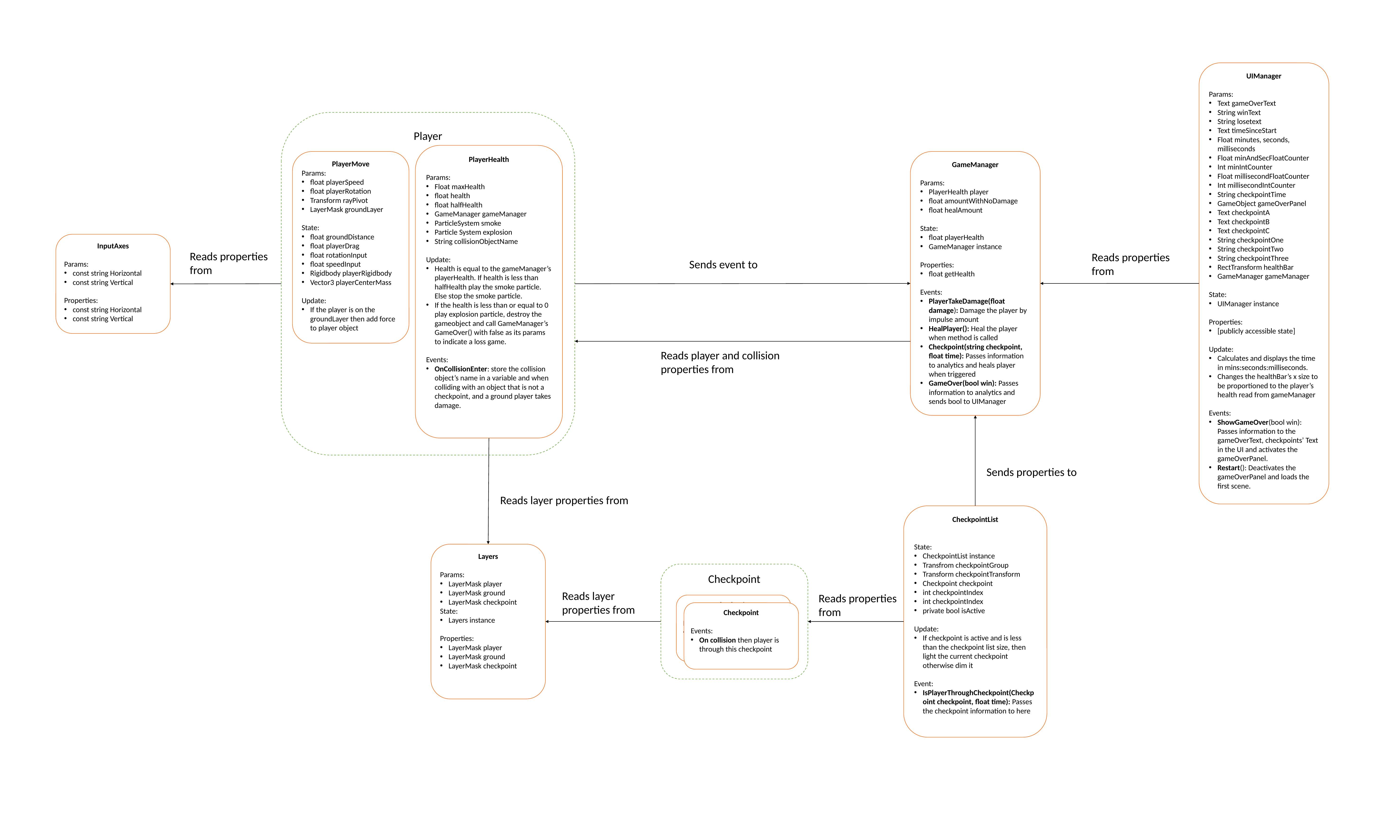

UIManager

Params:
Text gameOverText
String winText
String losetext
Text timeSinceStart
Float minutes, seconds, milliseconds
Float minAndSecFloatCounter
Int minIntCounter
Float millisecondFloatCounter
Int millisecondIntCounter
String checkpointTime
GameObject gameOverPanel
Text checkpointA
Text checkpointB
Text checkpointC
String checkpointOne
String checkpointTwo
String checkpointThree
RectTransform healthBar
GameManager gameManager

State:
UIManager instance

Properties:
[publicly accessible state]

Update:
Calculates and displays the time in mins:seconds:milliseconds.
Changes the healthBar’s x size to be proportioned to the player’s health read from gameManager

Events:
ShowGameOver(bool win): Passes information to the gameOverText, checkpoints’ Text in the UI and activates the gameOverPanel.
Restart(): Deactivates the gameOverPanel and loads the first scene.

Player
PlayerHealth

Params:
Float maxHealth
float health
float halfHealth
GameManager gameManager
ParticleSystem smoke
Particle System explosion
String collisionObjectName

Update:
Health is equal to the gameManager’s playerHealth. If health is less than halfHealth play the smoke particle. Else stop the smoke particle.
If the health is less than or equal to 0 play explosion particle, destroy the gameobject and call GameManager’s GameOver() with false as its params to indicate a loss game.

Events:
OnCollisionEnter: store the collision object’s name in a variable and when colliding with an object that is not a checkpoint, and a ground player takes damage.

GameManager

Params:
PlayerHealth player
float amountWithNoDamage
float healAmount

State:
float playerHealth
GameManager instance

Properties:
float getHealth

Events:
PlayerTakeDamage(float damage): Damage the player by impulse amount
HealPlayer(): Heal the player when method is called
Checkpoint(string checkpoint, float time): Passes information to analytics and heals player when triggered
GameOver(bool win): Passes information to analytics and sends bool to UIManager

PlayerMove
Params:
float playerSpeed
float playerRotation
Transform rayPivot
LayerMask groundLayer

State:
float groundDistance
float playerDrag
float rotationInput
float speedInput
Rigidbody playerRigidbody
Vector3 playerCenterMass

Update:
If the player is on the groundLayer then add force to player object

InputAxes

Params:
const string Horizontal
const string Vertical

Properties:
const string Horizontal
const string Vertical

Reads properties
from
Reads properties
from
Sends event to
Reads player and collision properties from
Sends properties to
Reads layer properties from
CheckpointList

State:
CheckpointList instance
Transfrom checkpointGroup
Transform checkpointTransform
Checkpoint checkpoint
int checkpointIndex
int checkpointIndex
private bool isActive

Update:
If checkpoint is active and is less than the checkpoint list size, then light the current checkpoint otherwise dim it

Event:
IsPlayerThroughCheckpoint(Checkpoint checkpoint, float time): Passes the checkpoint information to here

Layers

Params:
LayerMask player
LayerMask ground
LayerMask checkpoint
State:
Layers instance

Properties:
LayerMask player
LayerMask ground
LayerMask checkpoint

Checkpoint
Reads layer properties from
Reads properties
from
Checkpoint

Events:
On collision then player is through this checkpoint

Checkpoint

Events:
On collision then player is through this checkpoint